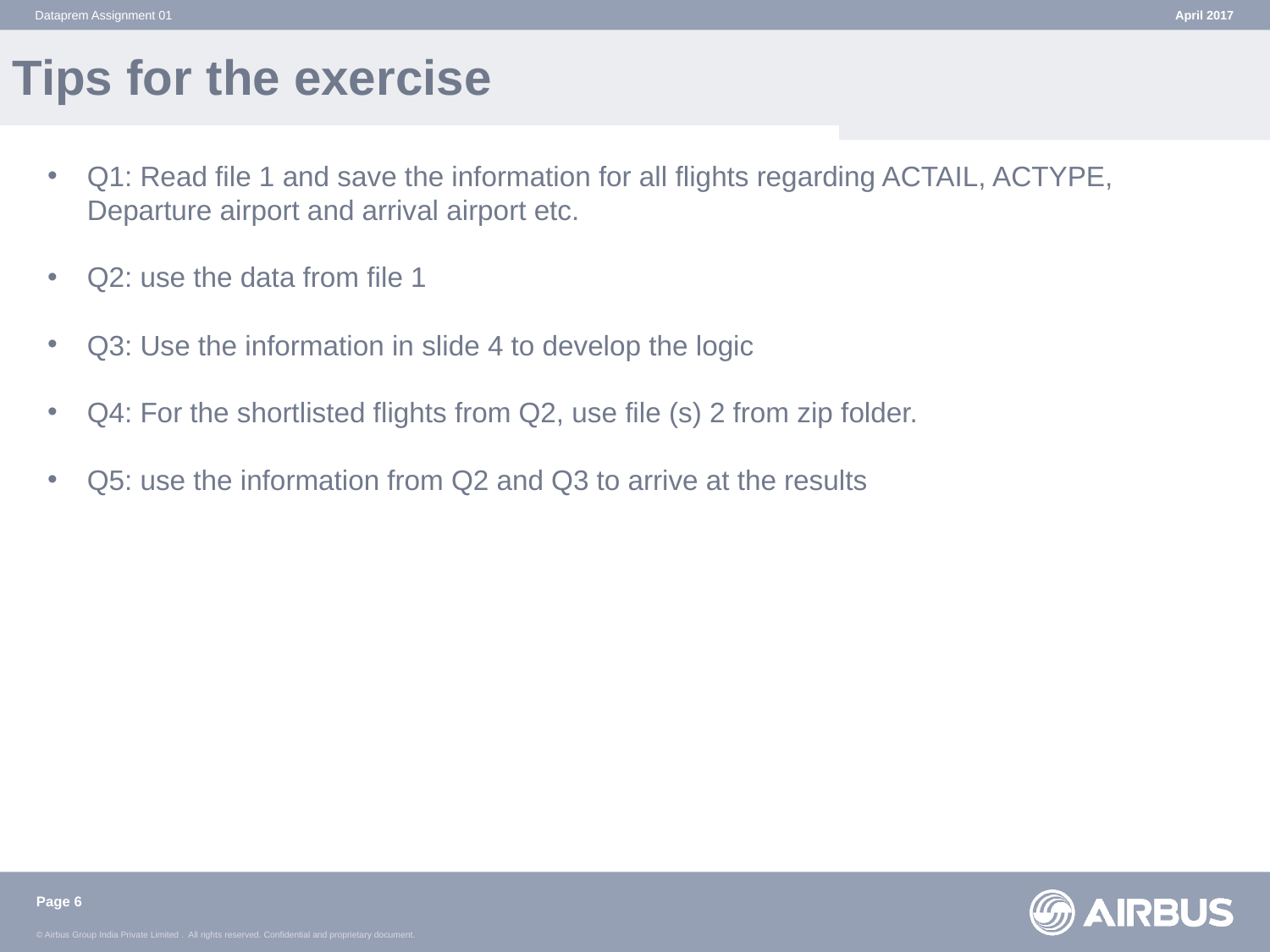

Dataprem Assignment 01
April 2017
Tips for the exercise
Q1: Read file 1 and save the information for all flights regarding ACTAIL, ACTYPE, Departure airport and arrival airport etc.

Q2: use the data from file 1

Q3: Use the information in slide 4 to develop the logic

Q4: For the shortlisted flights from Q2, use file (s) 2 from zip folder.

Q5: use the information from Q2 and Q3 to arrive at the results
Page 6